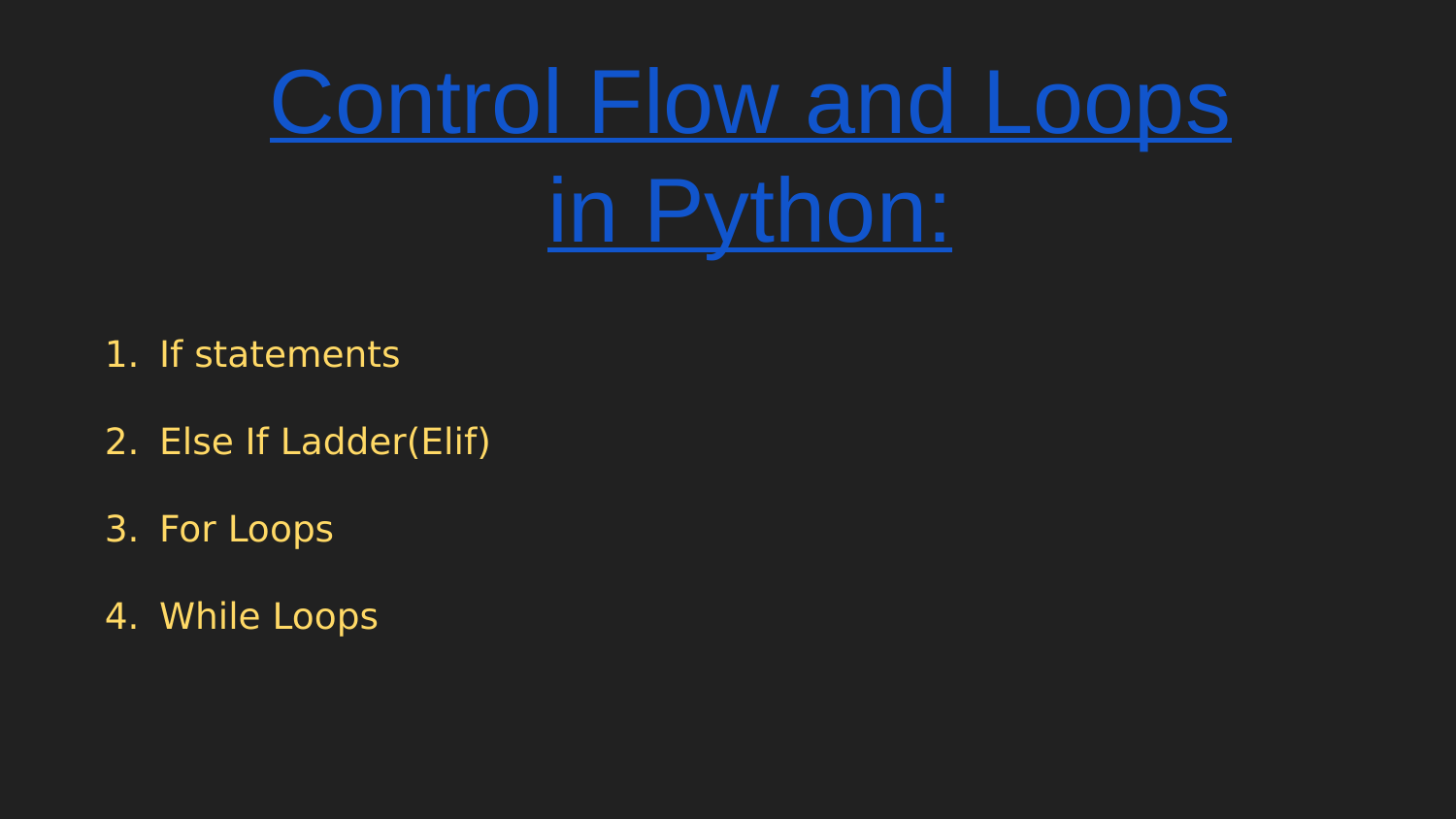

# Control Flow and Loops in Python:
If statements

Else If Ladder(Elif)

For Loops

While Loops